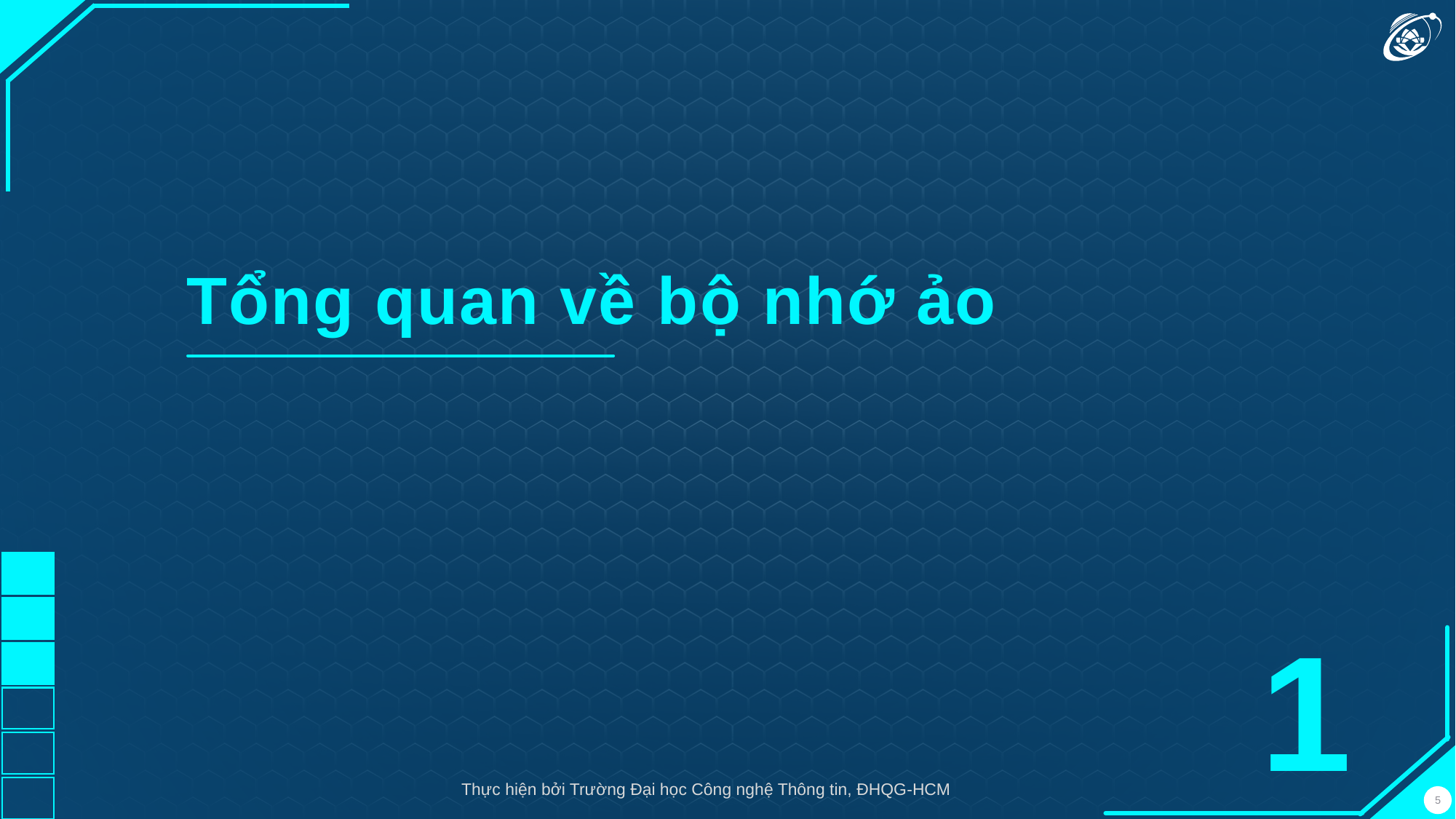

Tổng quan về bộ nhớ ảo

1
Thực hiện bởi Trường Đại học Công nghệ Thông tin, ĐHQG-HCM
5